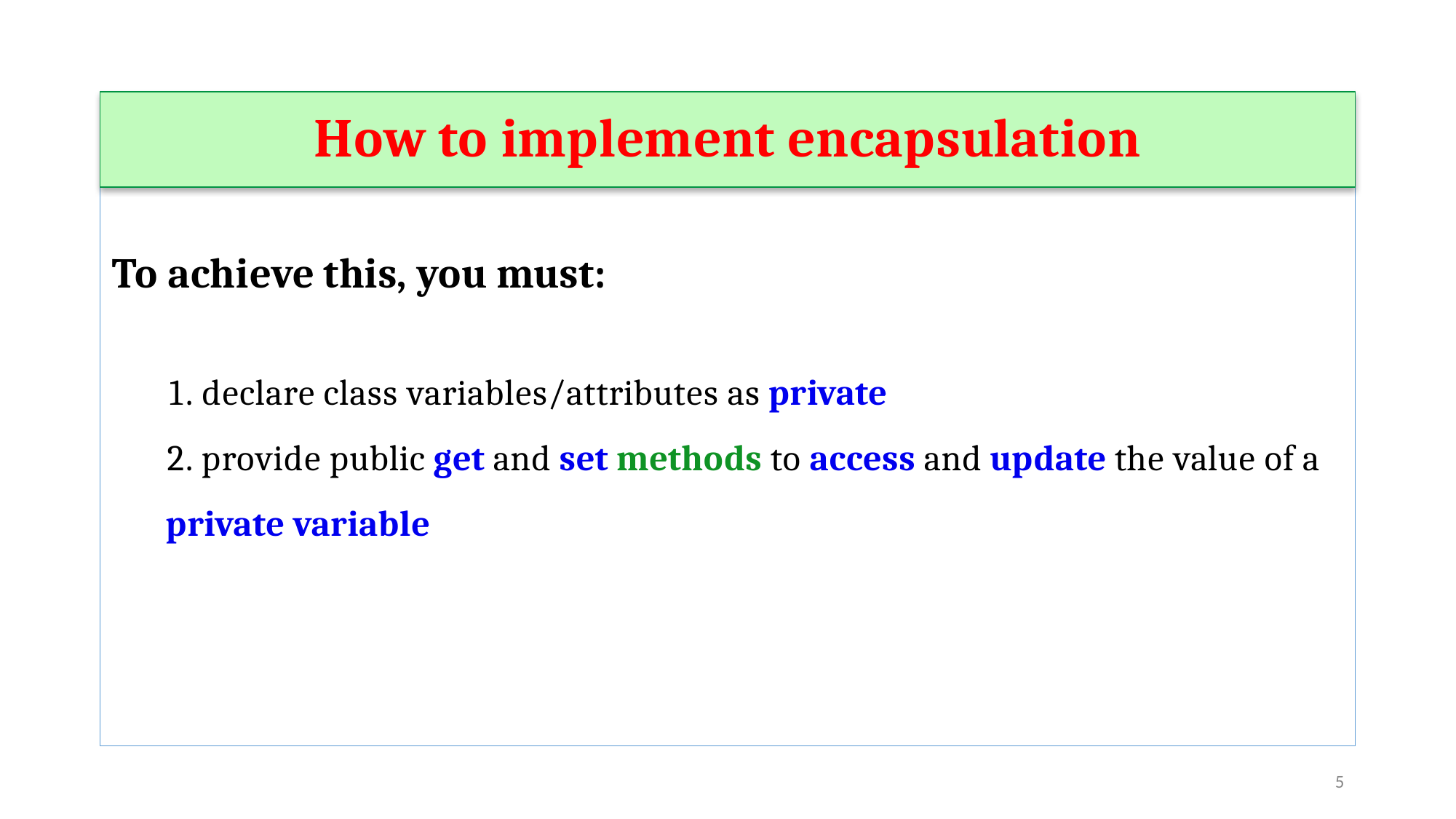

How to implement encapsulation

To achieve this, you must:

1. declare class variables/attributes as private
2. provide public get and set methods to access and update the value of a private variable

5